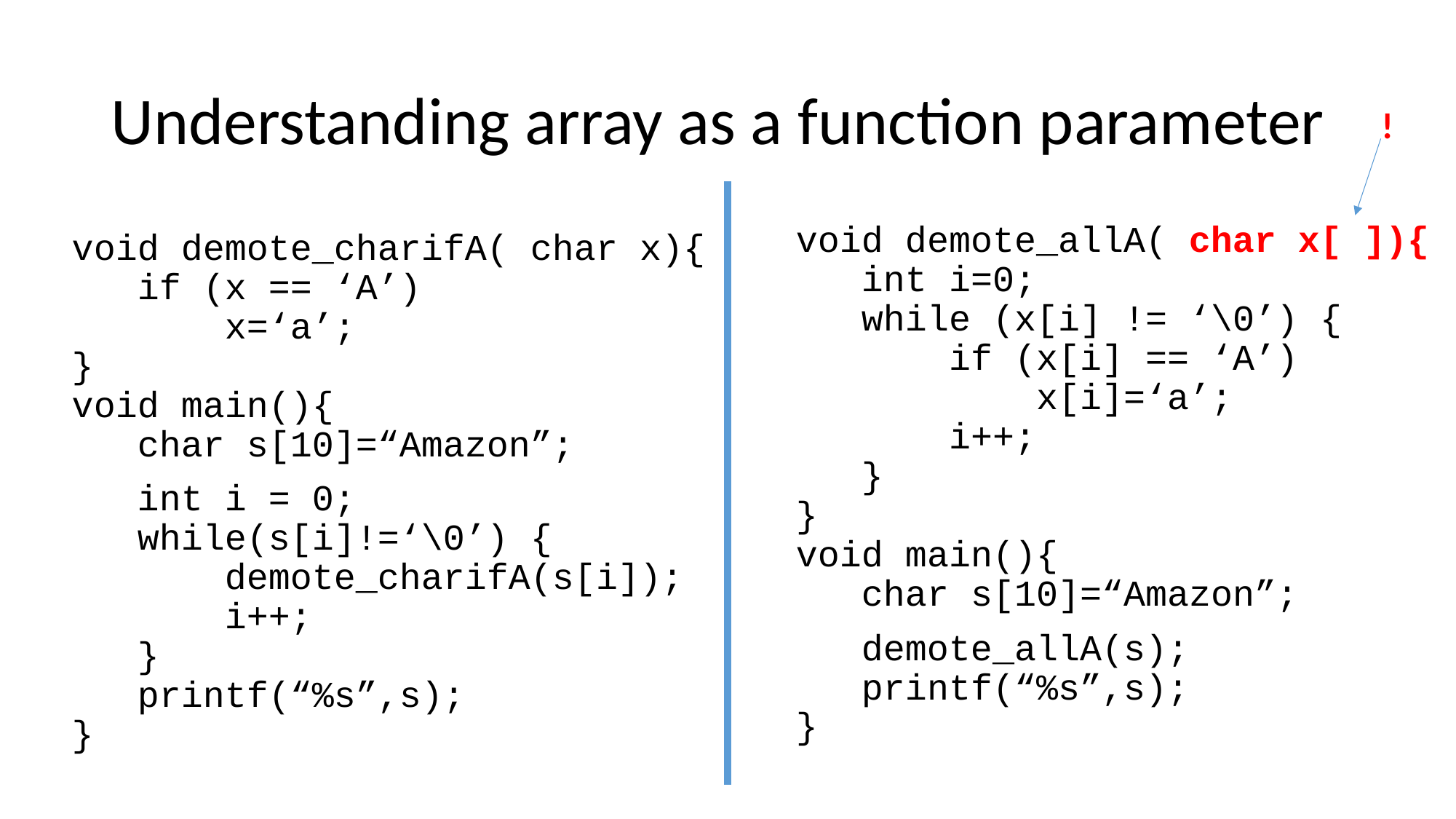

# Understanding array as a function parameter
!
void demote_allA( char x[ ]){
   int i=0;
   while (x[i] != ‘\0’) {
       if (x[i] == ‘A’)
           x[i]=‘a’;
       i++;
   }
}
void main(){
   char s[10]=“Amazon”;
   demote_allA(s);
   printf(“%s”,s);
}
void demote_charifA( char x){
   if (x == ‘A’)
       x=‘a’;
}
void main(){
   char s[10]=“Amazon”;
   int i = 0;
   while(s[i]!=‘\0’) {
       demote_charifA(s[i]);
       i++;
   }
   printf(“%s”,s);
}